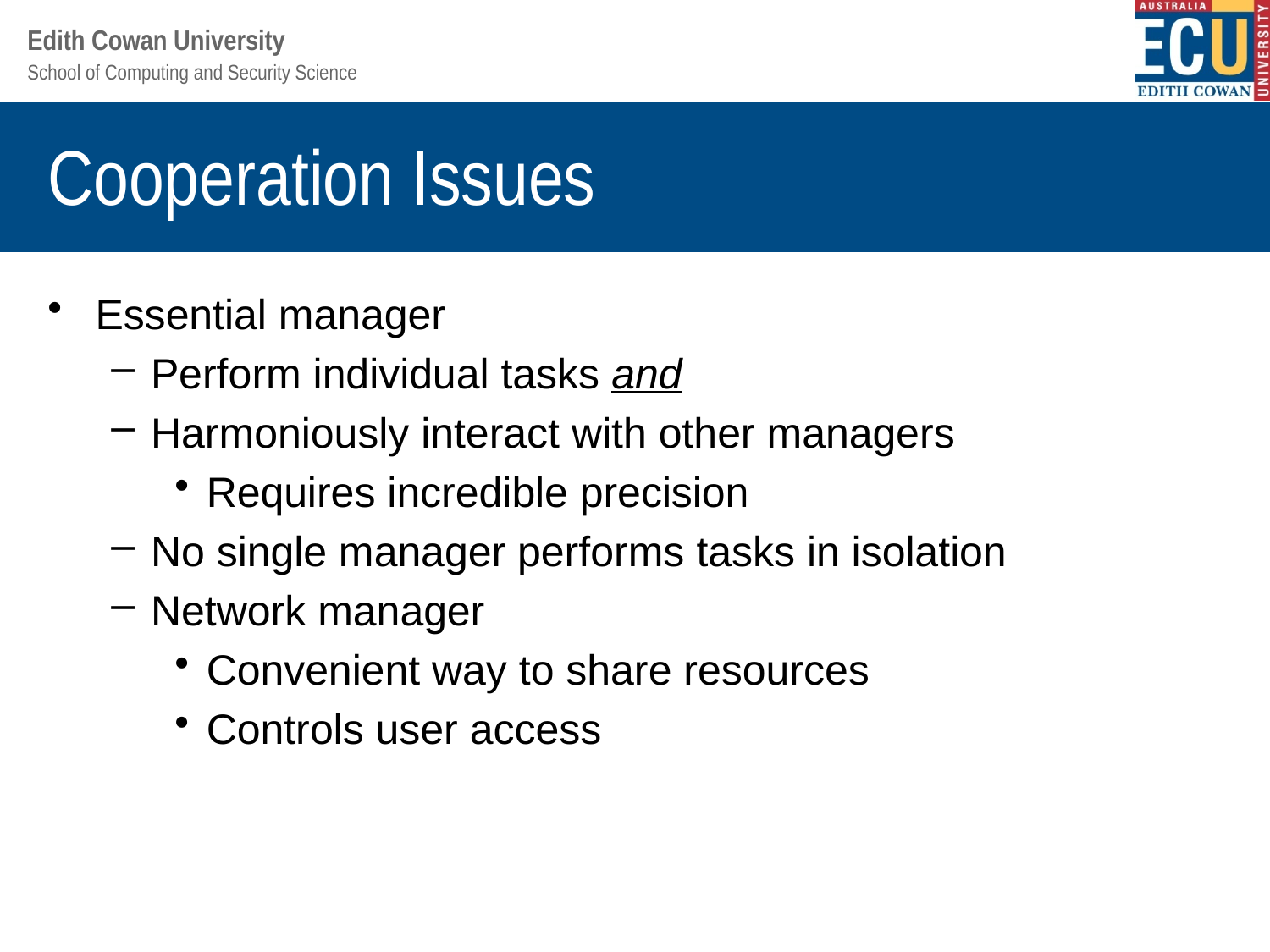

# Cooperation Issues
Essential manager
Perform individual tasks and
Harmoniously interact with other managers
Requires incredible precision
No single manager performs tasks in isolation
Network manager
Convenient way to share resources
Controls user access

Understanding Operating Systems, Sixth Edition
28